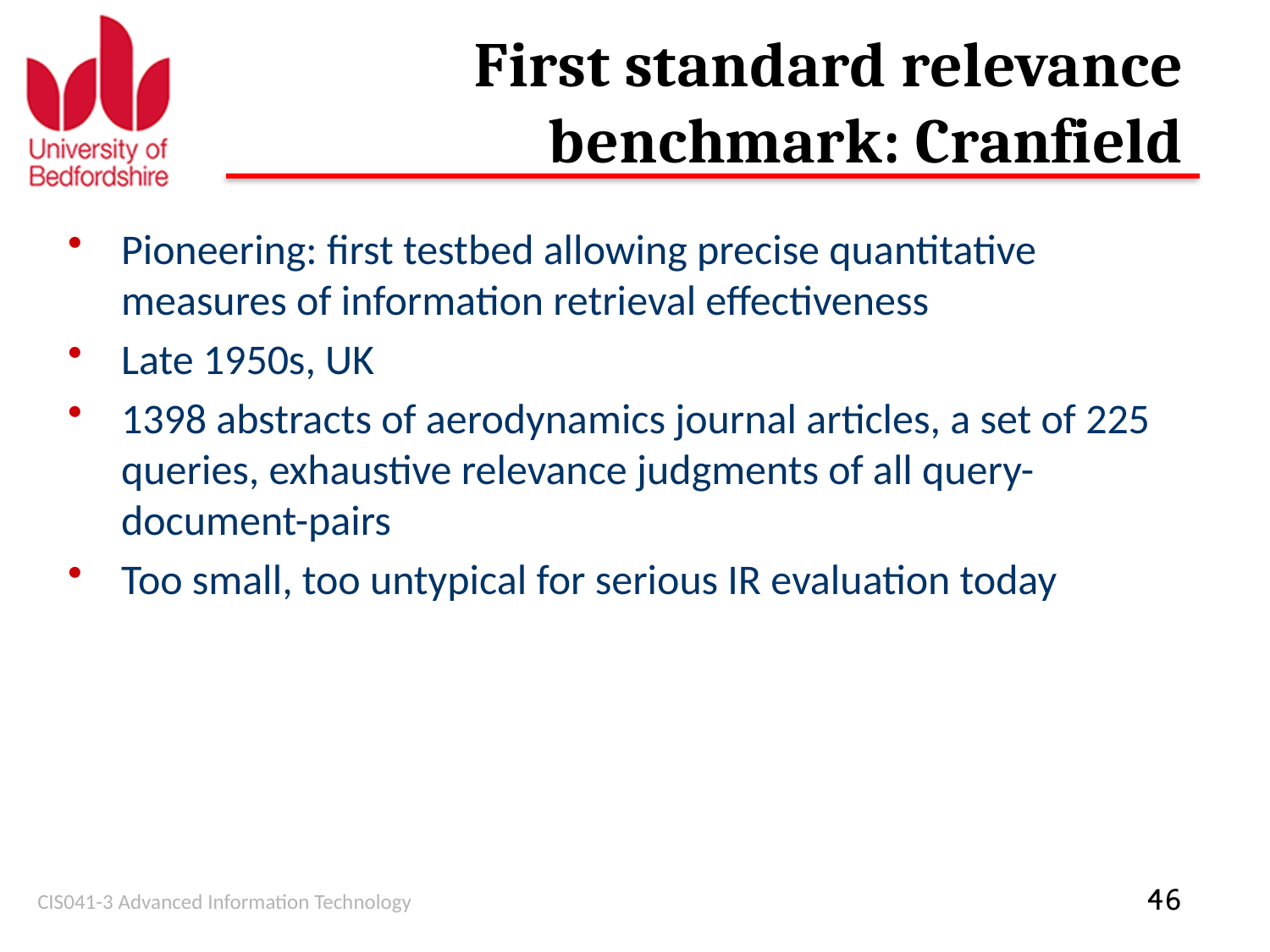

# First standard relevance benchmark: Cranfield
Pioneering: first testbed allowing precise quantitative measures of information retrieval effectiveness
Late 1950s, UK
1398 abstracts of aerodynamics journal articles, a set of 225 queries, exhaustive relevance judgments of all query-document-pairs
Too small, too untypical for serious IR evaluation today
CIS041-3 Advanced Information Technology